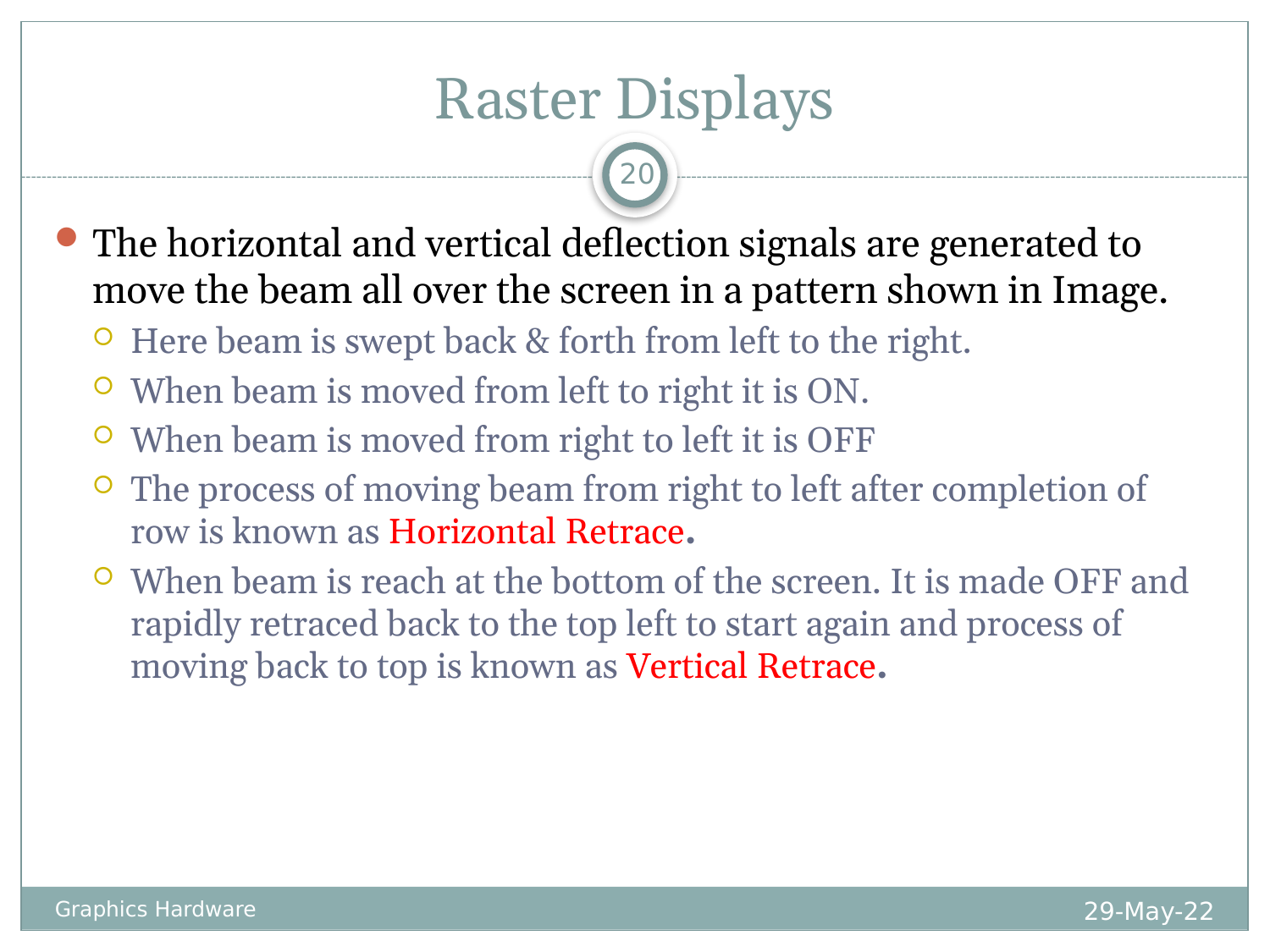

# Raster Displays
20
The horizontal and vertical deflection signals are generated to move the beam all over the screen in a pattern shown in Image.
Here beam is swept back & forth from left to the right.
When beam is moved from left to right it is ON.
When beam is moved from right to left it is OFF
The process of moving beam from right to left after completion of row is known as Horizontal Retrace.
When beam is reach at the bottom of the screen. It is made OFF and rapidly retraced back to the top left to start again and process of moving back to top is known as Vertical Retrace.

29-May-22
Graphics Hardware